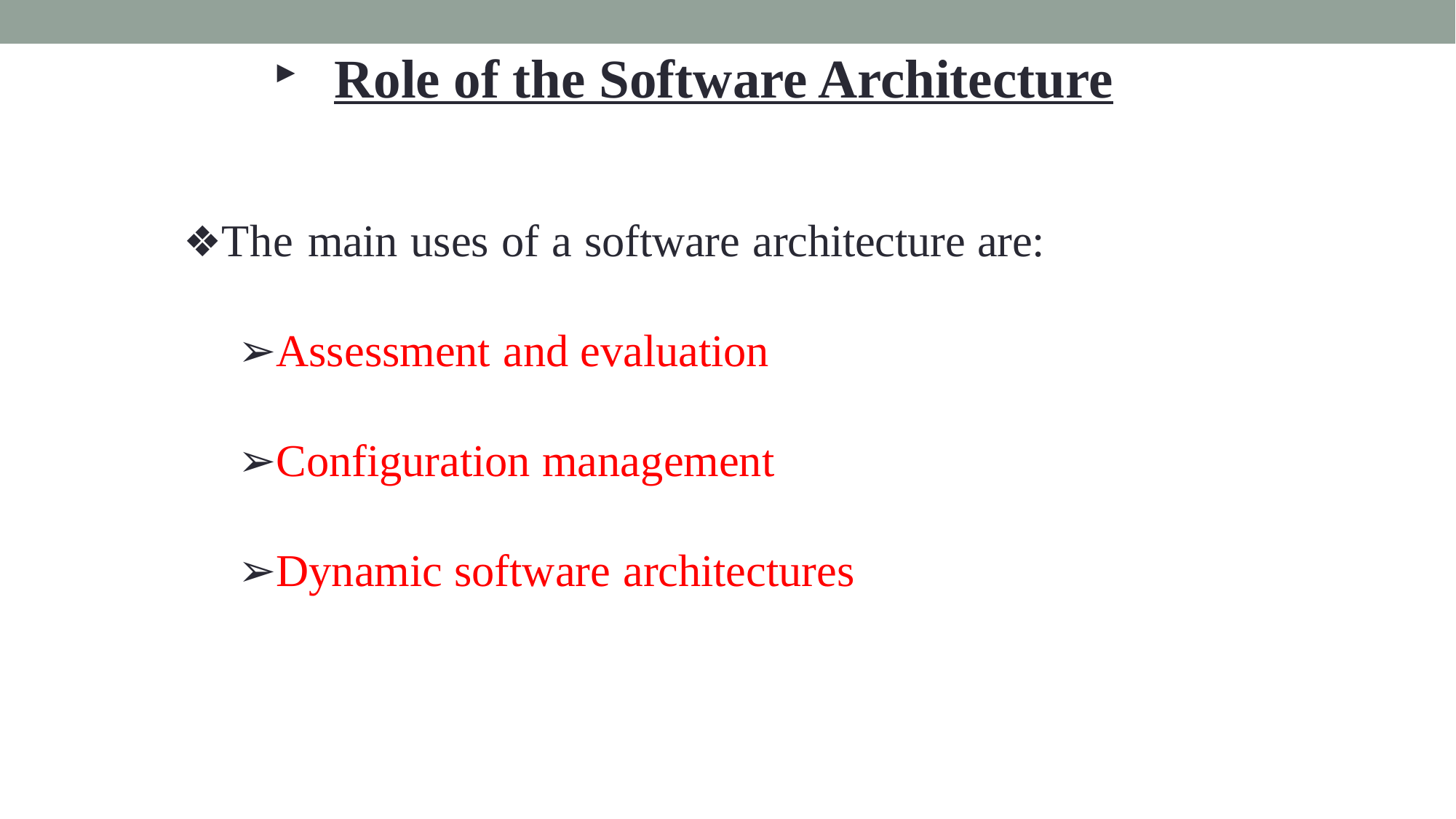

Role of the Software Architecture
❖The main uses of a software architecture are:

➢Assessment and evaluation

➢Configuration management

➢Dynamic software architectures